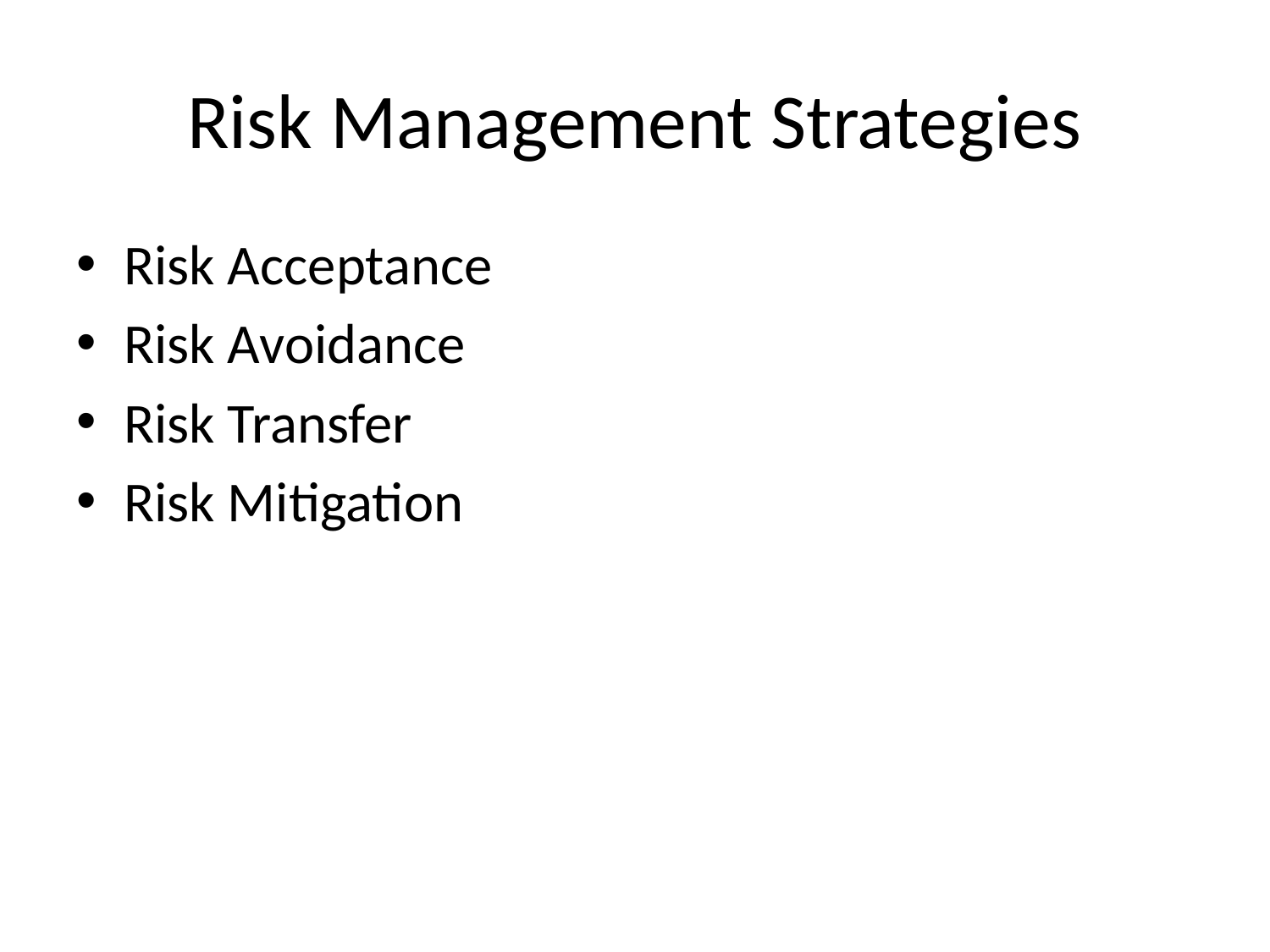

# Risk Management Strategies
Risk Acceptance
Risk Avoidance
Risk Transfer
Risk Mitigation